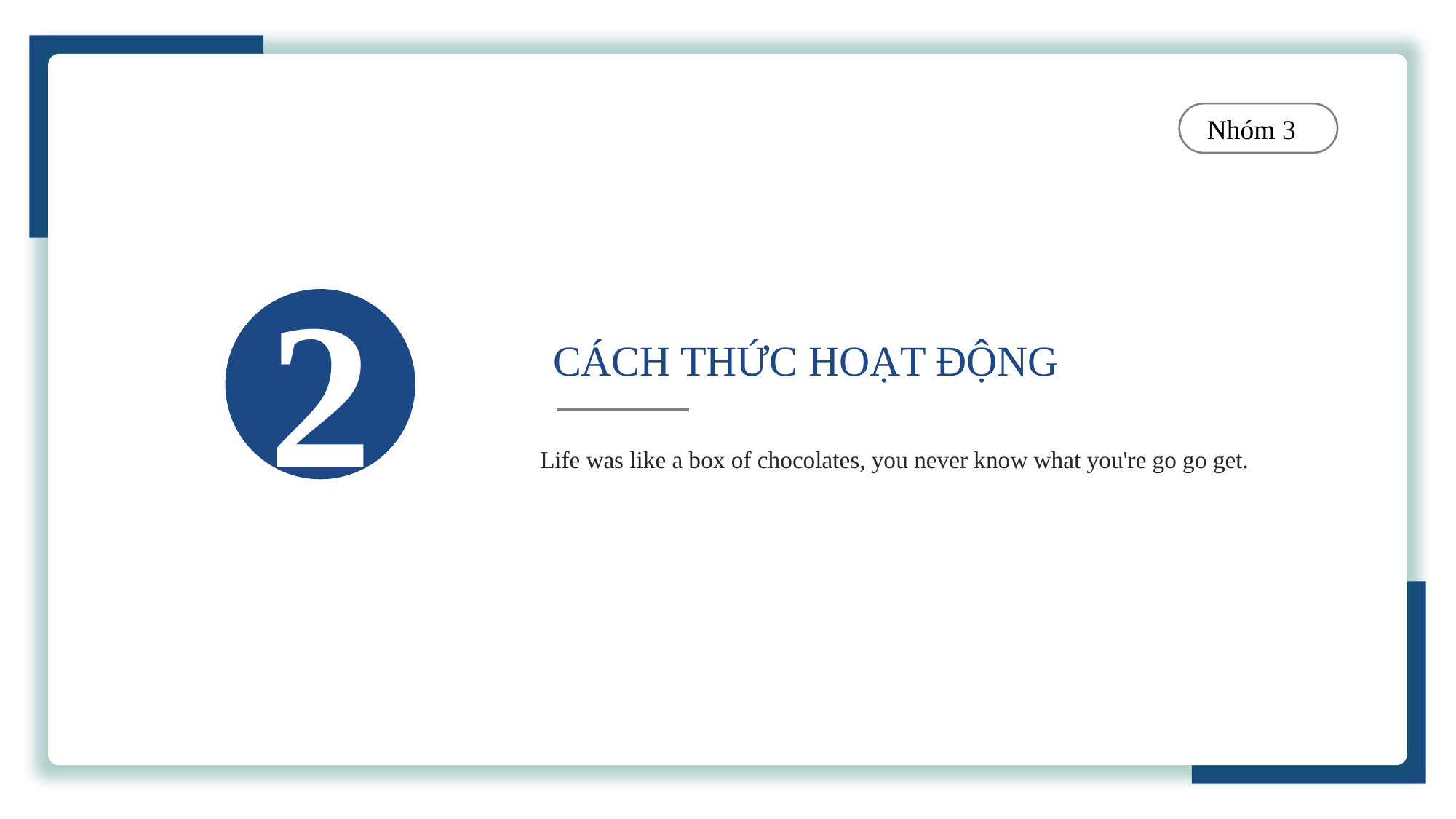

Nhóm 3
2
CÁCH THỨC HOẠT ĐỘNG
Life was like a box of chocolates, you never know what you're go go get.